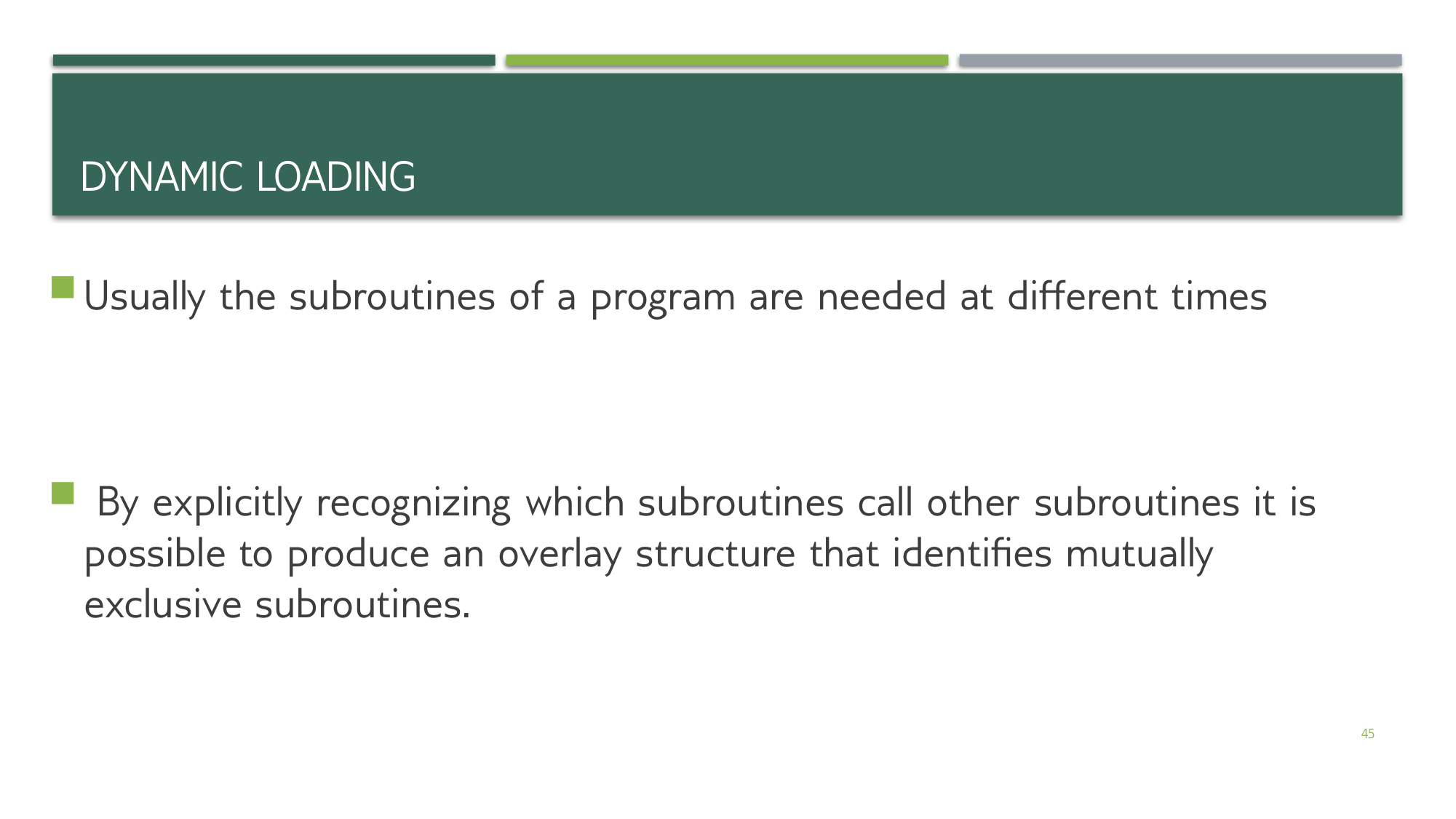

# Dynamic loading
Usually the subroutines of a program are needed at different times

 By explicitly recognizing which subroutines call other subroutines it is possible to produce an overlay structure that identifies mutually exclusive subroutines.

45